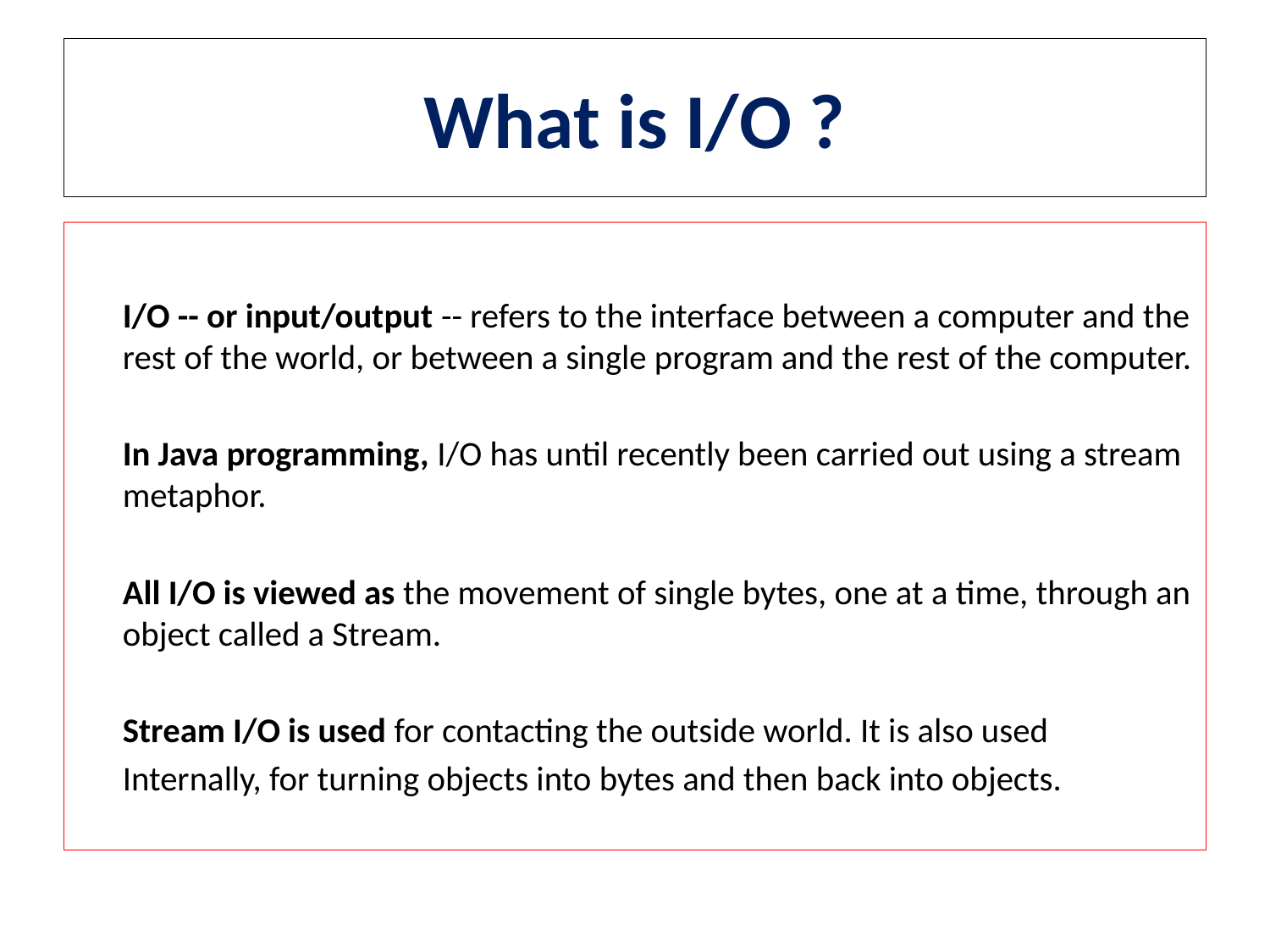

# What is I/O ?

	I/O -- or input/output -- refers to the interface between a computer and the rest of the world, or between a single program and the rest of the computer.

	In Java programming, I/O has until recently been carried out using a stream metaphor.

	All I/O is viewed as the movement of single bytes, one at a time, through an object called a Stream.

	Stream I/O is used for contacting the outside world. It is also used
	Internally, for turning objects into bytes and then back into objects.